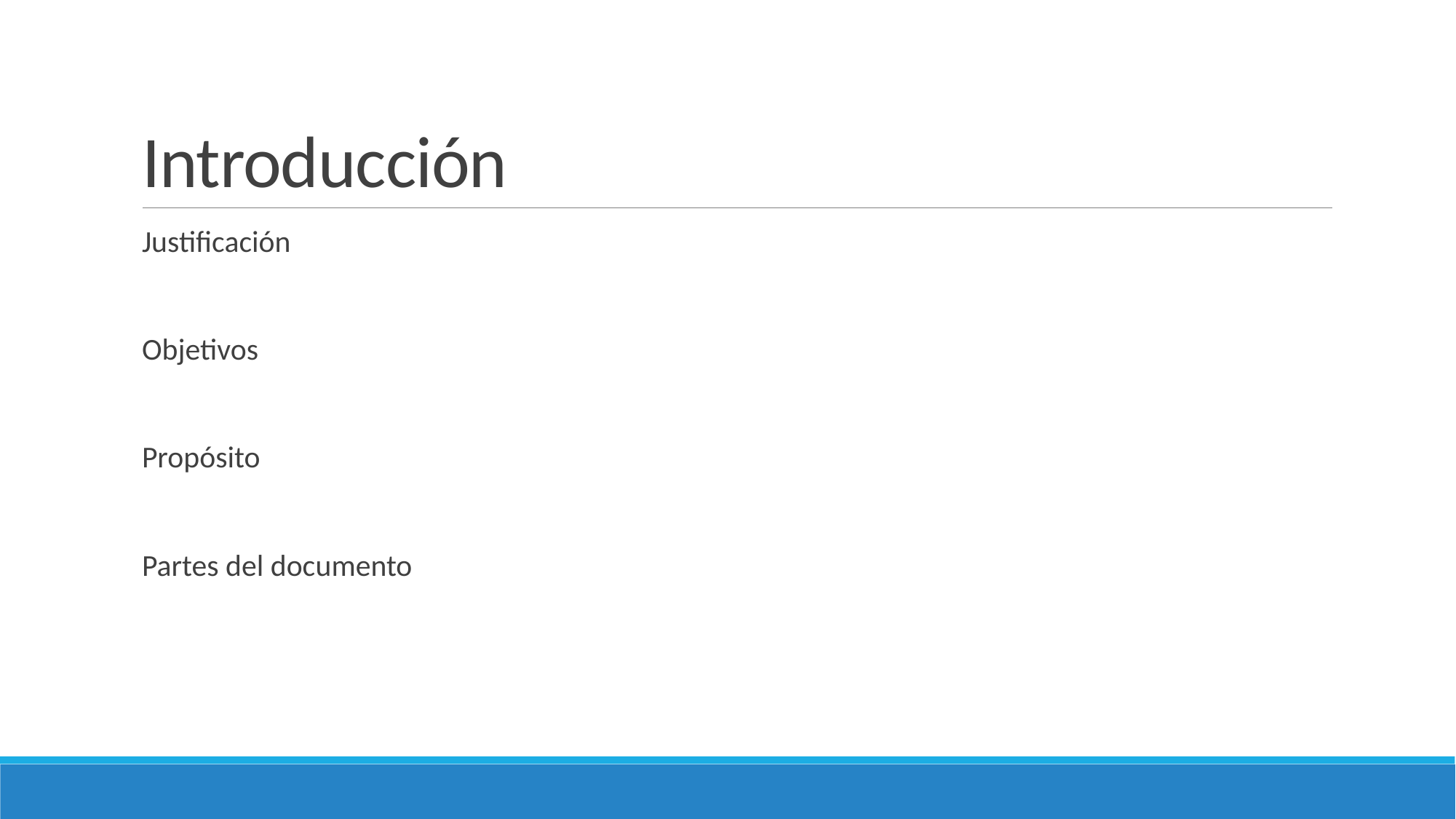

# Introducción
Justificación

Objetivos

Propósito

Partes del documento